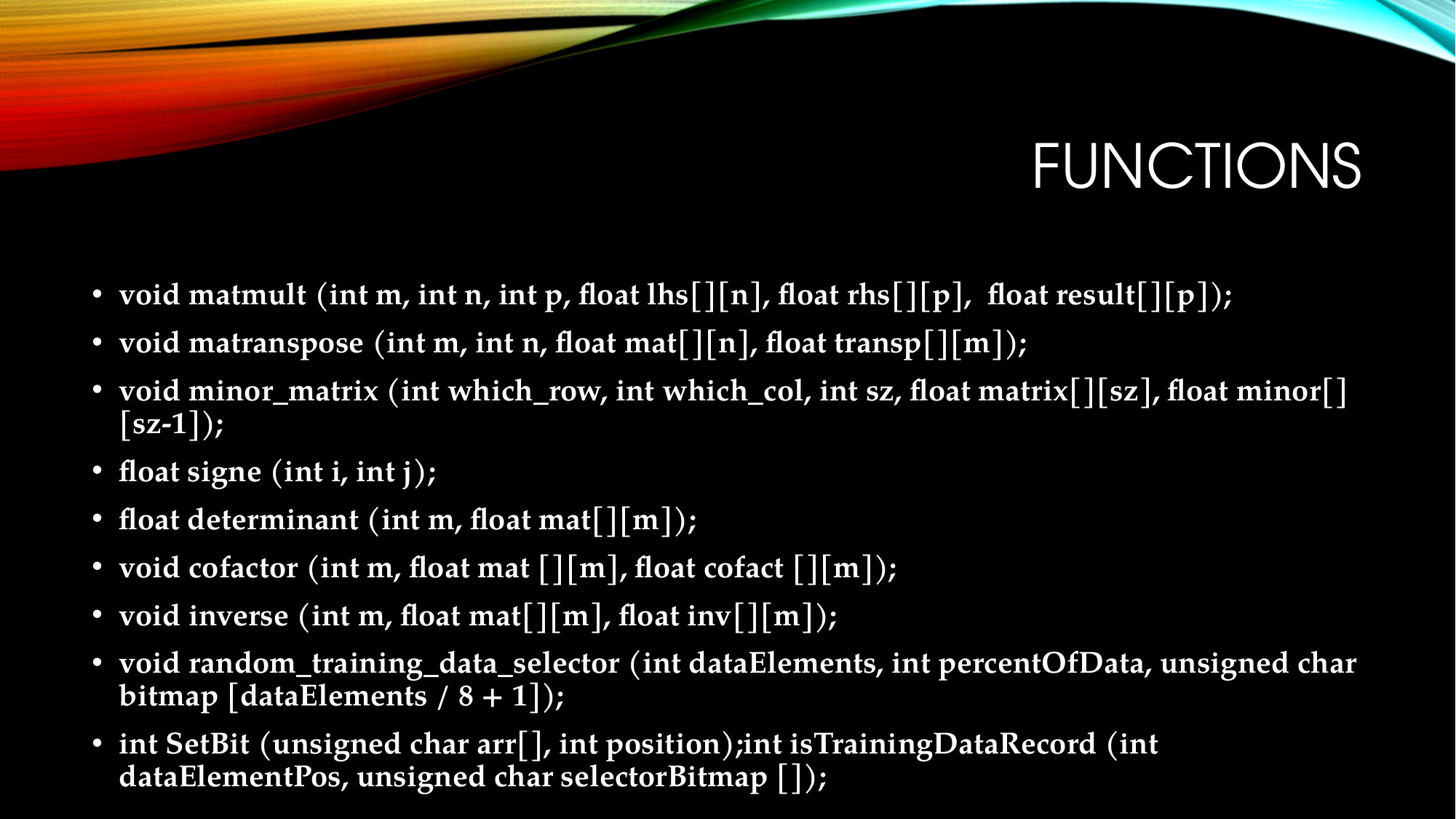

# FunctionS

void matmult (int m, int n, int p, float lhs[][n], float rhs[][p],  float result[][p]);
void matranspose (int m, int n, float mat[][n], float transp[][m]);
void minor_matrix (int which_row, int which_col, int sz, float matrix[][sz], float minor[][sz-1]);
float signe (int i, int j);
float determinant (int m, float mat[][m]);
void cofactor (int m, float mat [][m], float cofact [][m]);
void inverse (int m, float mat[][m], float inv[][m]);
void random_training_data_selector (int dataElements, int percentOfData, unsigned char bitmap [dataElements / 8 + 1]);
int SetBit (unsigned char arr[], int position);int isTrainingDataRecord (int dataElementPos, unsigned char selectorBitmap []);